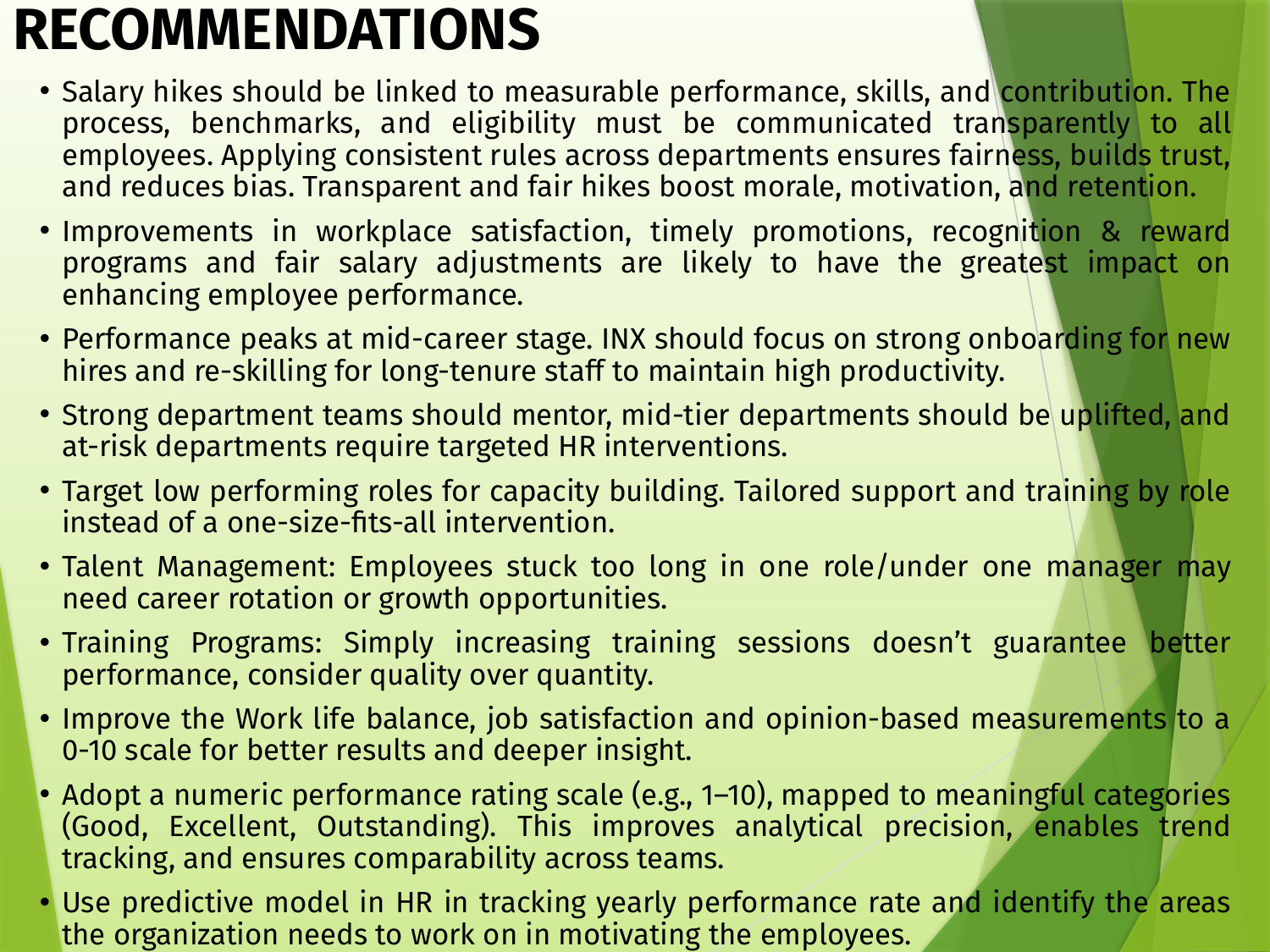

RECOMMENDATIONS
Salary hikes should be linked to measurable performance, skills, and contribution. The process, benchmarks, and eligibility must be communicated transparently to all employees. Applying consistent rules across departments ensures fairness, builds trust, and reduces bias. Transparent and fair hikes boost morale, motivation, and retention.
Improvements in workplace satisfaction, timely promotions, recognition & reward programs and fair salary adjustments are likely to have the greatest impact on enhancing employee performance.
Performance peaks at mid-career stage. INX should focus on strong onboarding for new hires and re-skilling for long-tenure staff to maintain high productivity.
Strong department teams should mentor, mid-tier departments should be uplifted, and at-risk departments require targeted HR interventions.
Target low performing roles for capacity building. Tailored support and training by role instead of a one-size-fits-all intervention.
Talent Management: Employees stuck too long in one role/under one manager may need career rotation or growth opportunities.
Training Programs: Simply increasing training sessions doesn’t guarantee better performance, consider quality over quantity.
Improve the Work life balance, job satisfaction and opinion-based measurements to a 0-10 scale for better results and deeper insight.
Adopt a numeric performance rating scale (e.g., 1–10), mapped to meaningful categories (Good, Excellent, Outstanding). This improves analytical precision, enables trend tracking, and ensures comparability across teams.
Use predictive model in HR in tracking yearly performance rate and identify the areas the organization needs to work on in motivating the employees.